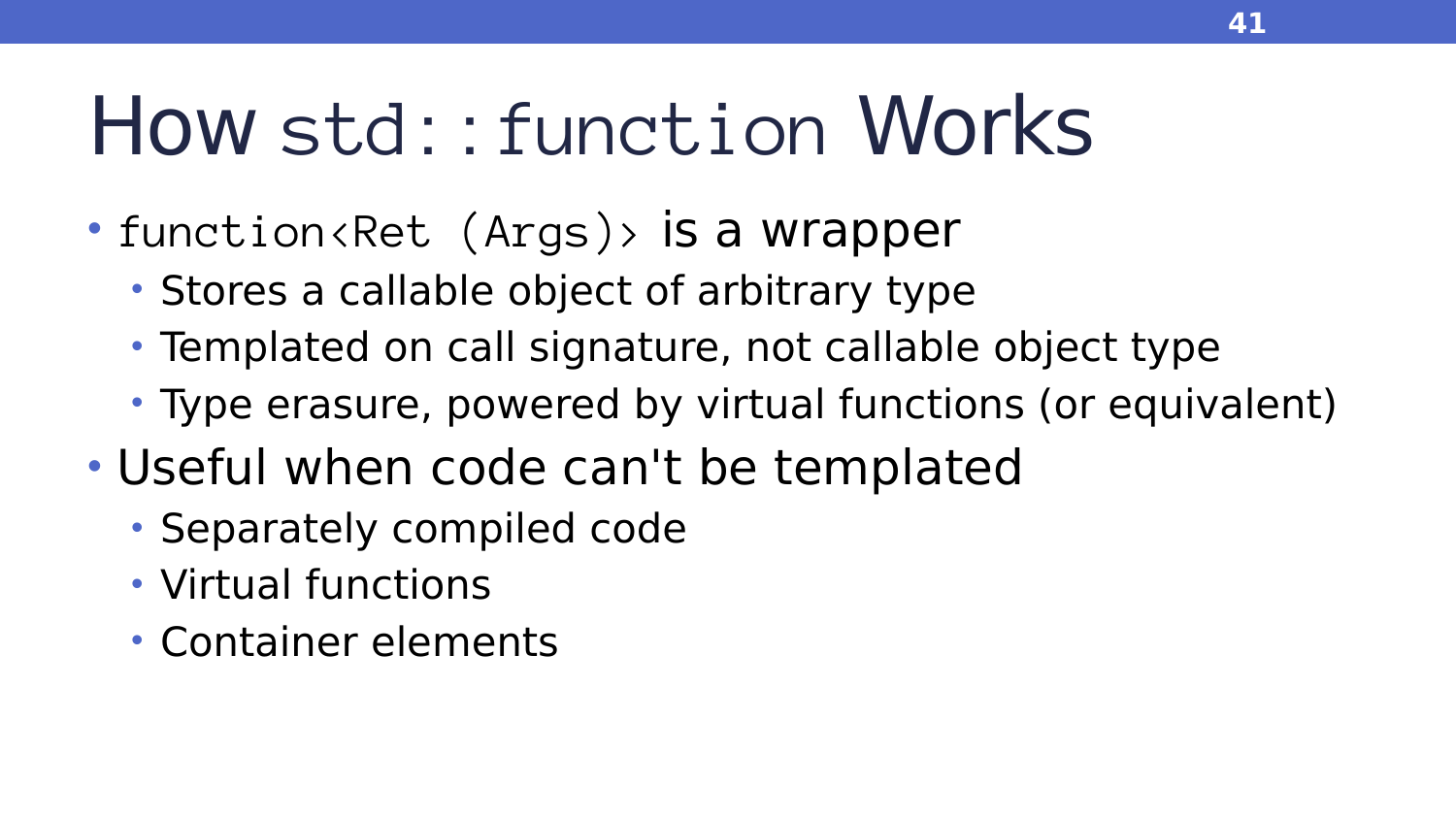

41
# How std::function Works
function<Ret (Args)> is a wrapper
Stores a callable object of arbitrary type
Templated on call signature, not callable object type
Type erasure, powered by virtual functions (or equivalent)
Useful when code can't be templated
Separately compiled code
Virtual functions
Container elements